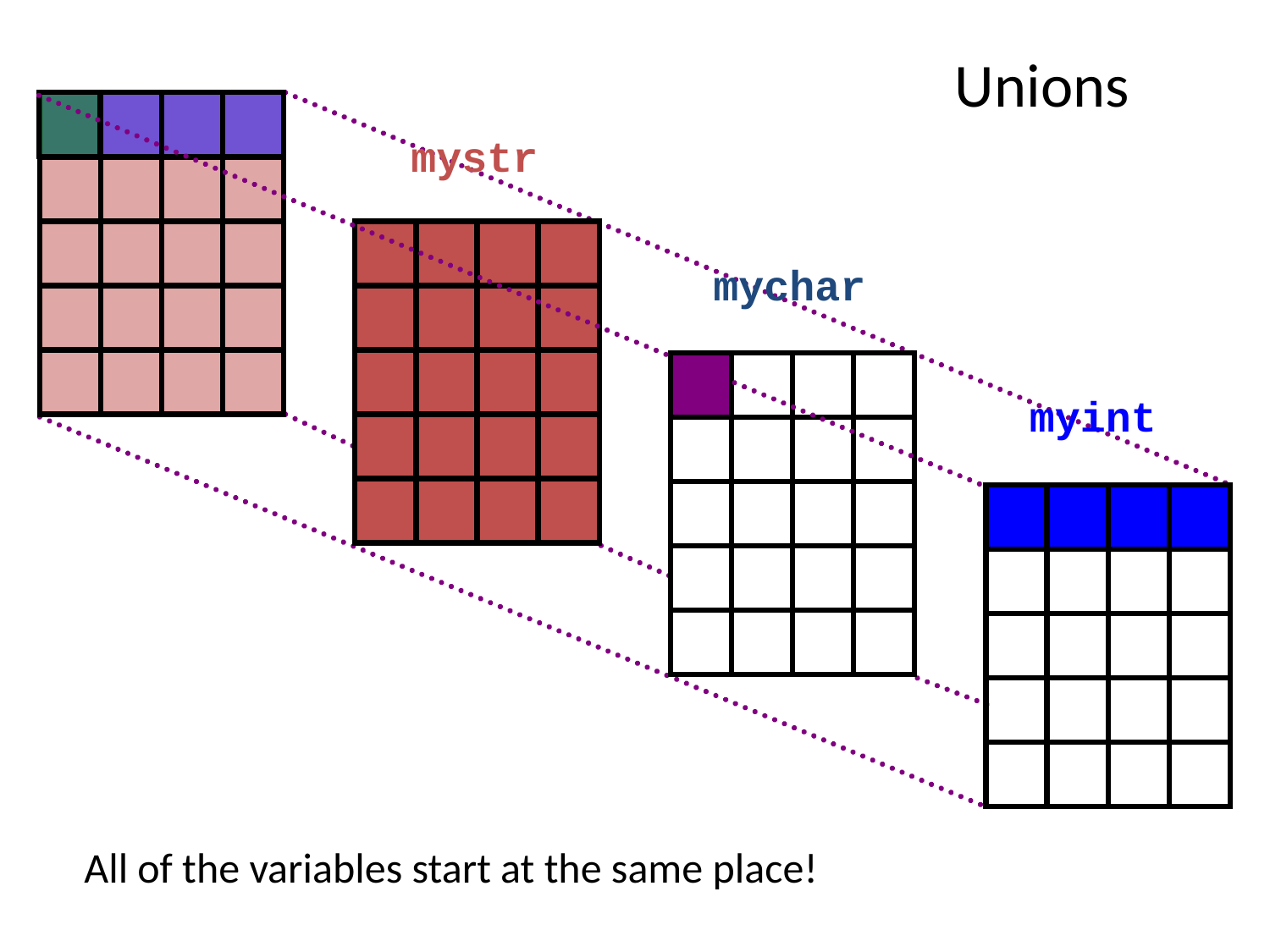

# Unions

mystr

mychar

myint

All of the variables start at the same place!